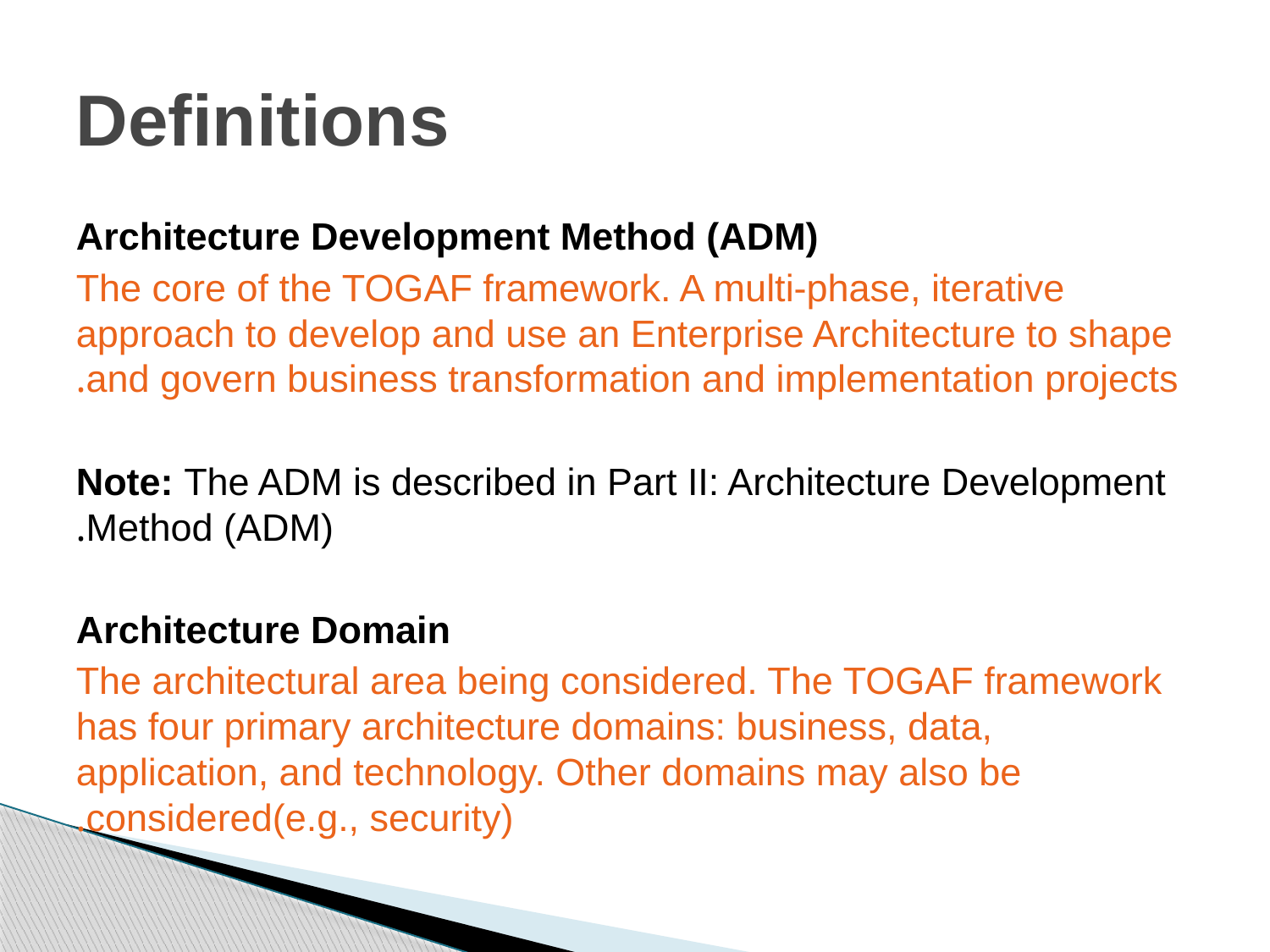

# Definitions
Architecture Development Method (ADM)
The core of the TOGAF framework. A multi-phase, iterative approach to develop and use an Enterprise Architecture to shape and govern business transformation and implementation projects.

Note: The ADM is described in Part II: Architecture Development Method (ADM).

Architecture Domain
The architectural area being considered. The TOGAF framework has four primary architecture domains: business, data, application, and technology. Other domains may also be considered(e.g., security).